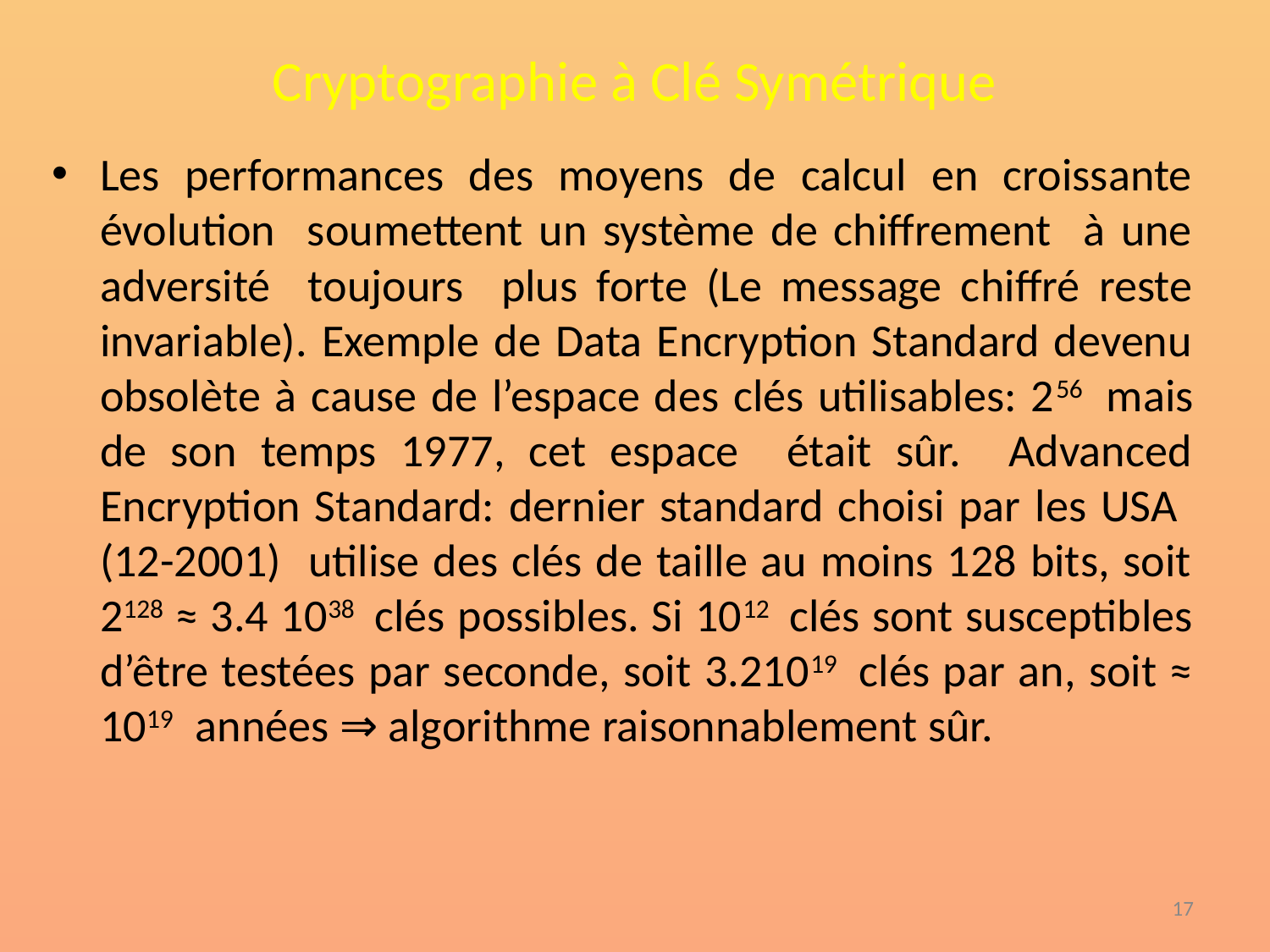

# Cryptographie à Clé Symétrique
Les performances des moyens de calcul en croissante évolution  soumettent un système de chiffrement  à une adversité  toujours  plus forte (Le message chiffré reste invariable). Exemple de Data Encryption Standard devenu obsolète à cause de l’espace des clés utilisables: 256  mais de son temps 1977, cet espace  était sûr.  Advanced Encryption Standard: dernier standard choisi par les USA  (12-2001)  utilise des clés de taille au moins 128 bits, soit 2128 ≈ 3.4 1038  clés possibles. Si 1012  clés sont susceptibles d’être testées par seconde, soit 3.21019  clés par an, soit ≈ 1019   années ⇒ algorithme raisonnablement sûr.
17